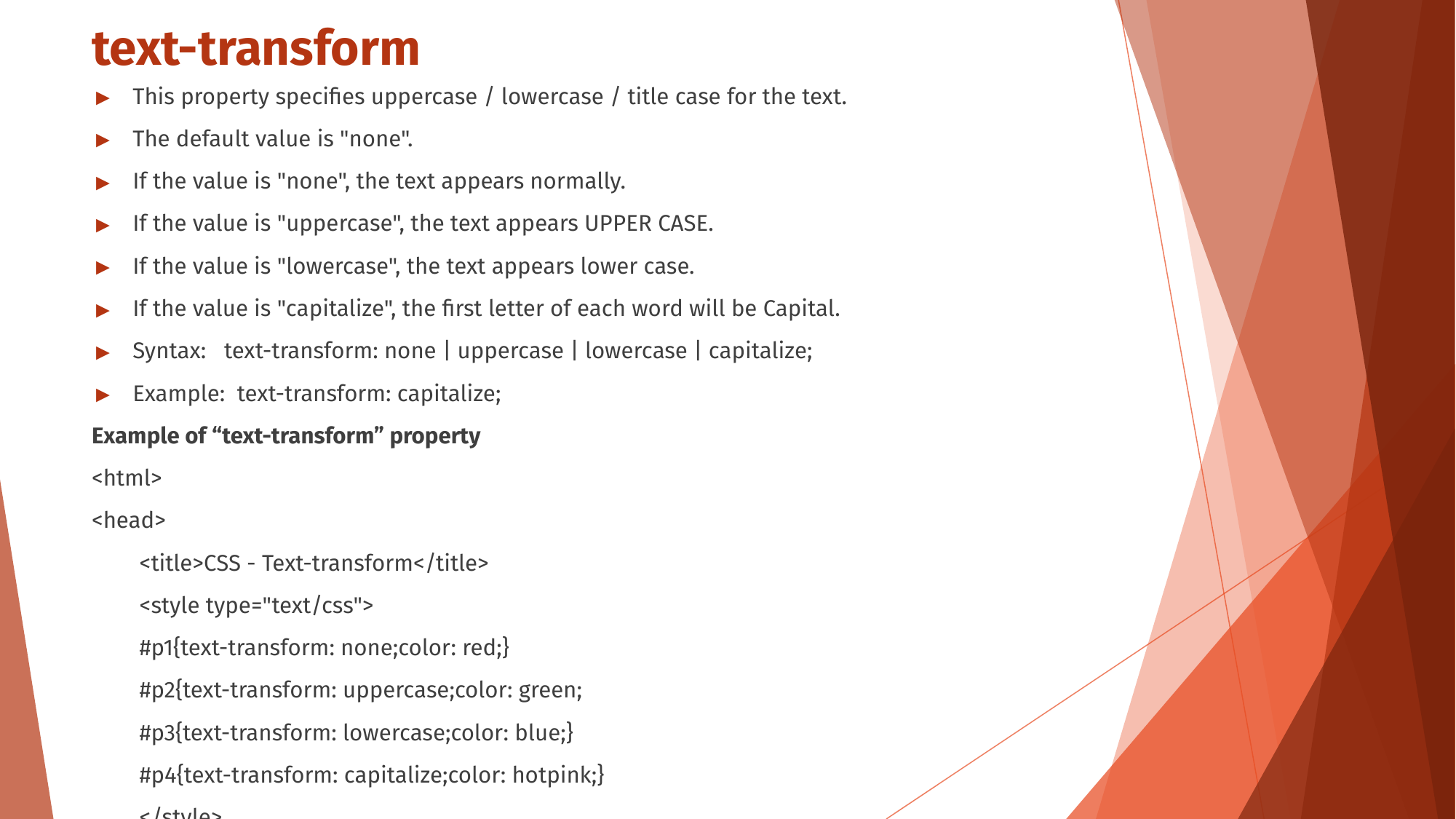

# text-transform
This property specifies uppercase / lowercase / title case for the text.
The default value is "none".
If the value is "none", the text appears normally.
If the value is "uppercase", the text appears UPPER CASE.
If the value is "lowercase", the text appears lower case.
If the value is "capitalize", the first letter of each word will be Capital.
Syntax:   text-transform: none | uppercase | lowercase | capitalize;
Example:  text-transform: capitalize;
Example of “text-transform” property
<html>
<head>
<title>CSS - Text-transform</title>
<style type="text/css">
#p1{text-transform: none;color: red;}
#p2{text-transform: uppercase;color: green;
#p3{text-transform: lowercase;color: blue;}
#p4{text-transform: capitalize;color: hotpink;}
</style>
</head>